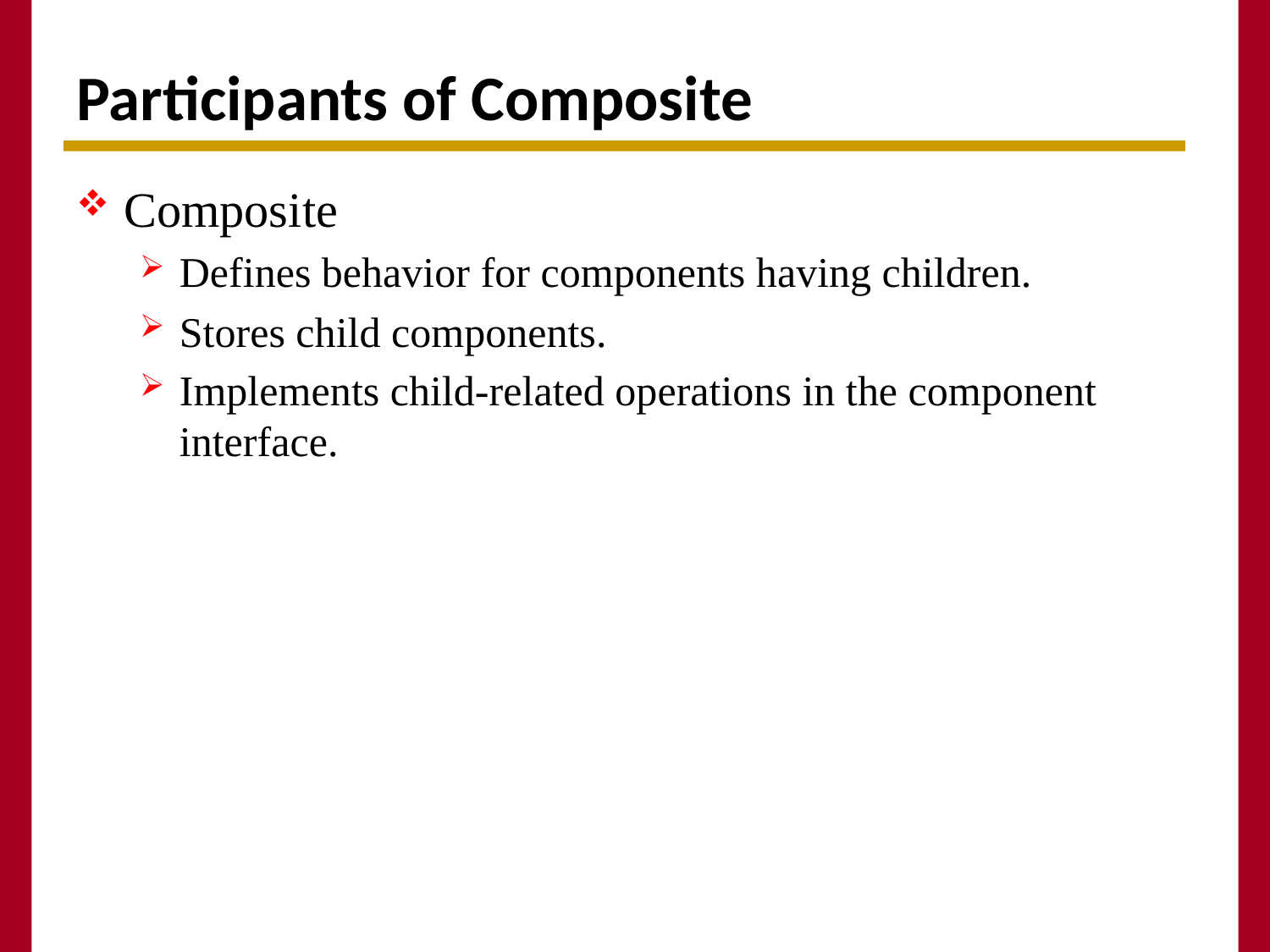

# Participants of Composite
Composite
Defines behavior for components having children.
Stores child components.
Implements child-related operations in the component interface.